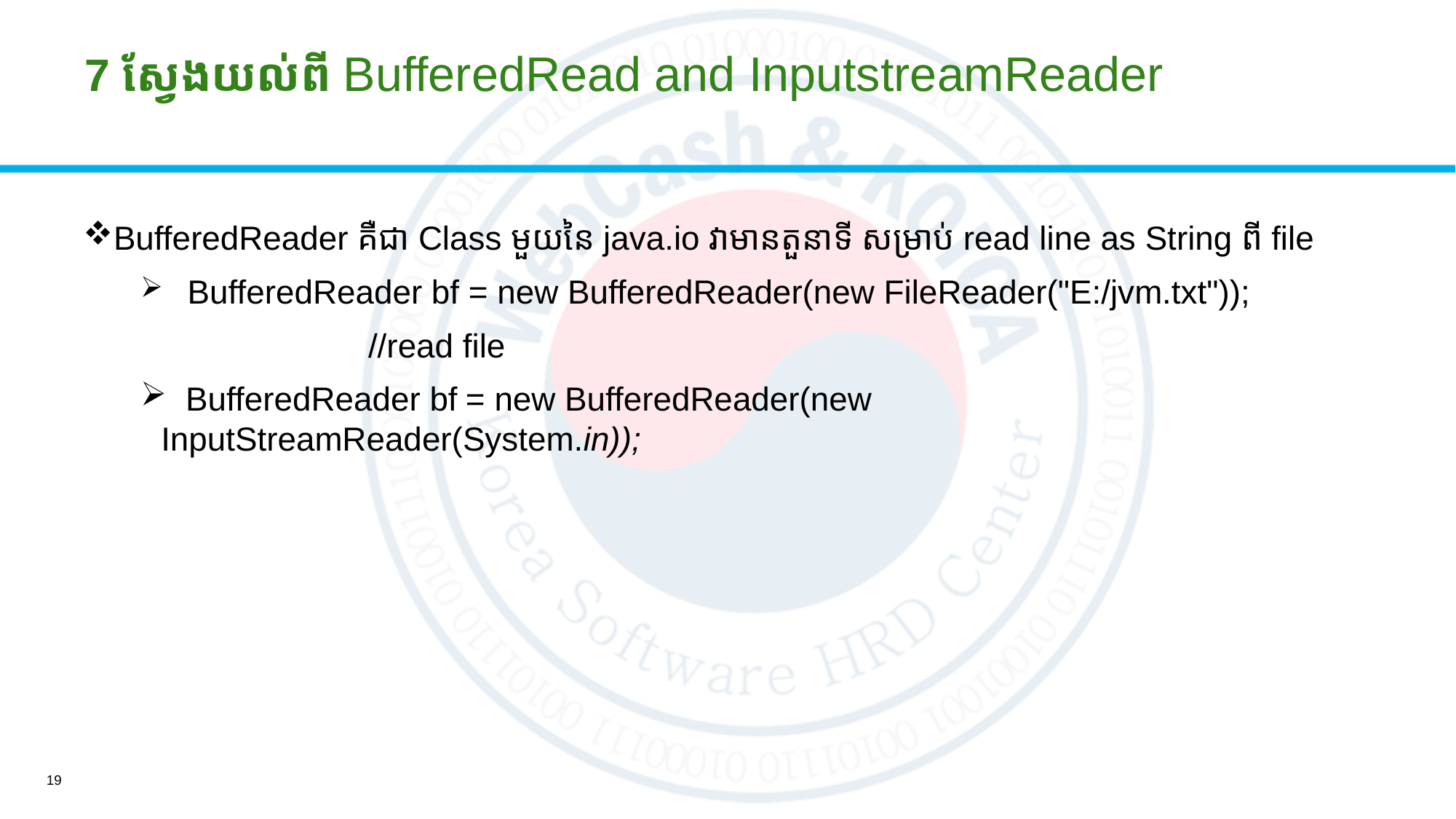

# 7 ស្វែងយល់ពី BufferedRead and InputstreamReader
BufferedReader គឺជា Class មួយនៃ java.io វាមានតួនាទី សម្រាប់ read line as String ពី​ file
   BufferedReader bf = new BufferedReader(new FileReader("E:/jvm.txt"));
		 //read file
  BufferedReader bf = new BufferedReader(new			     InputStreamReader(System.in));

19